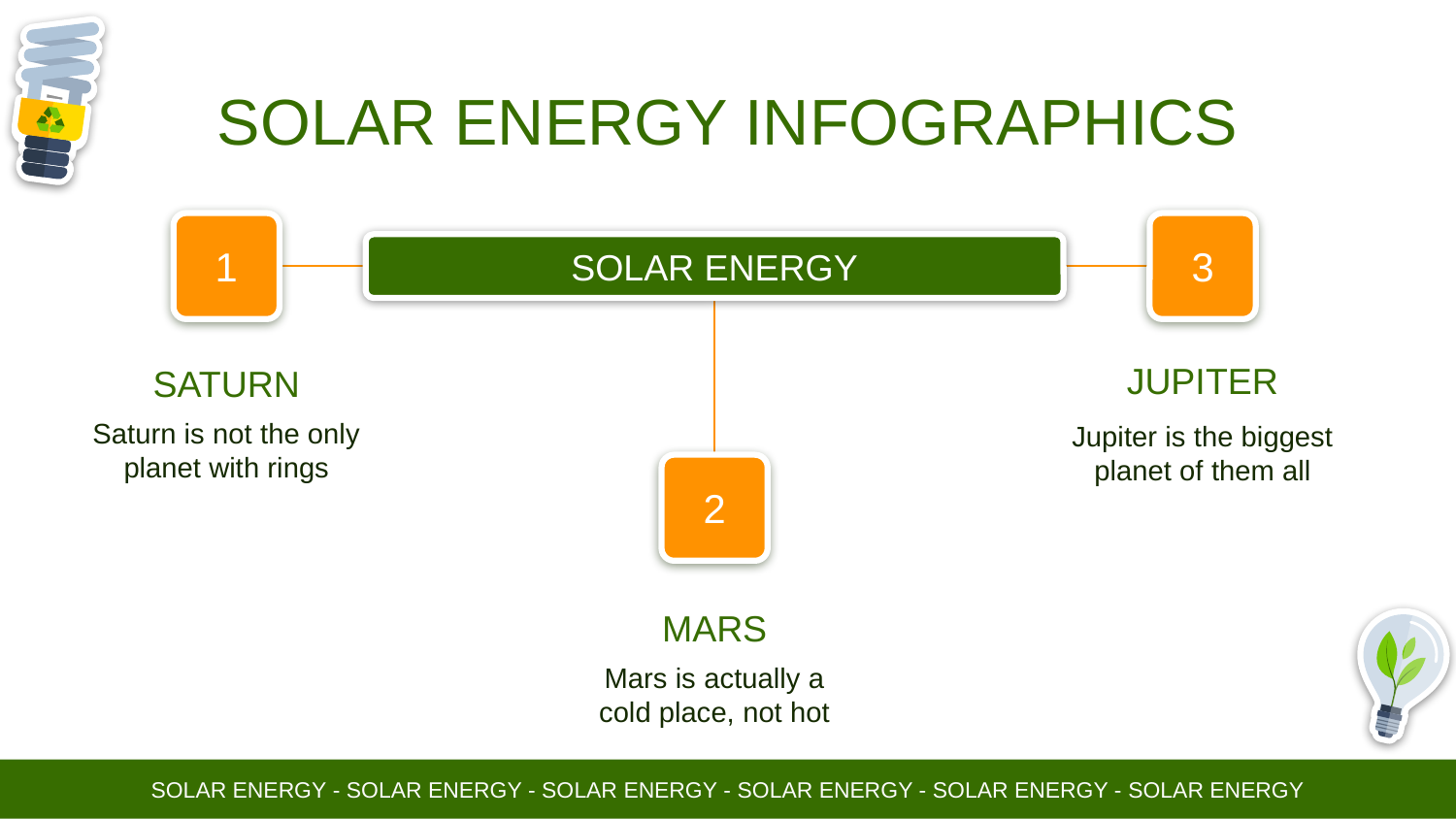

# SOLAR ENERGY INFOGRAPHICS
1
3
SOLAR ENERGY
2
JUPITER
Jupiter is the biggest planet of them all
SATURN
Saturn is not the only planet with rings
MARS
Mars is actually a cold place, not hot